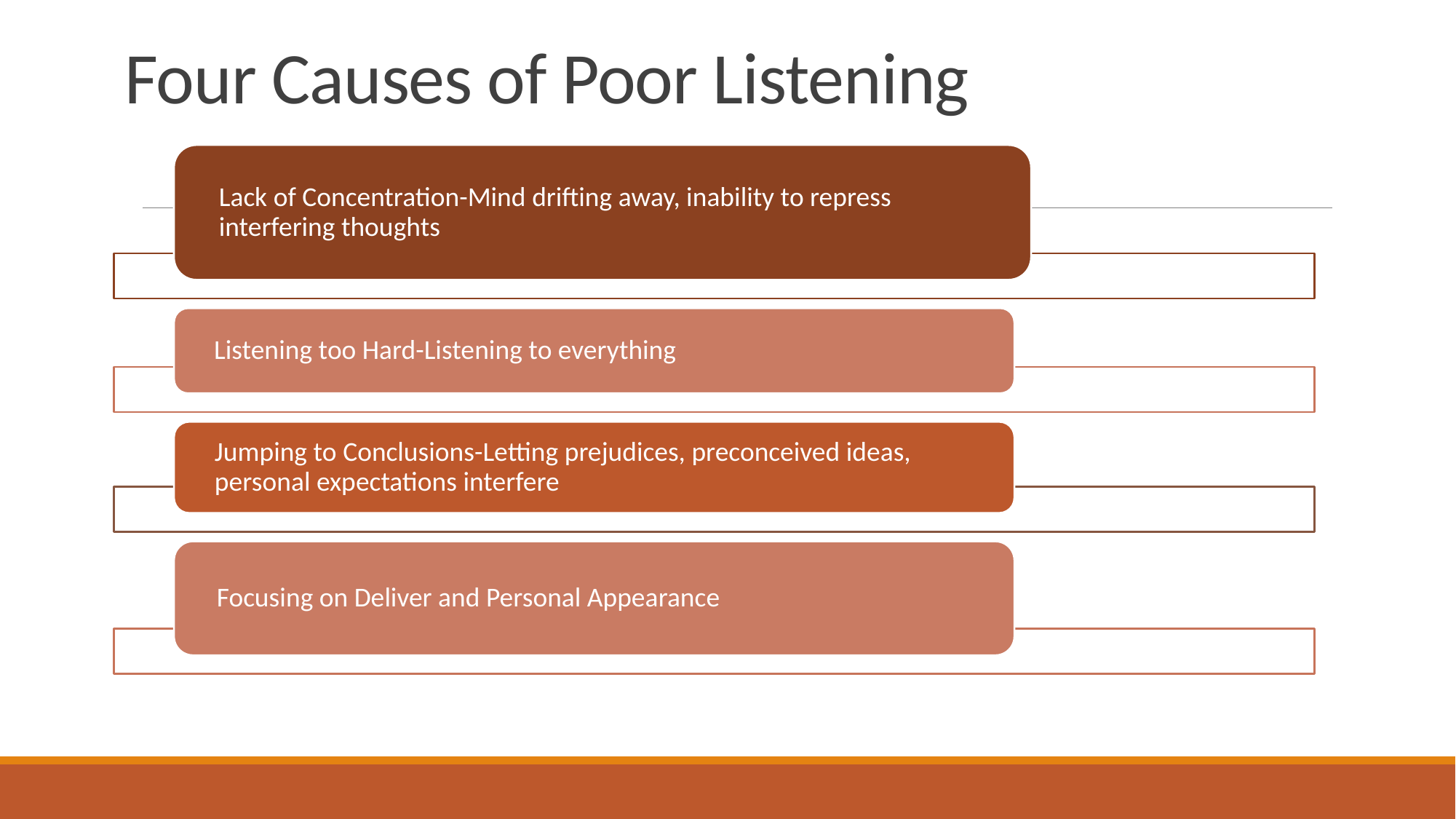

# Four Causes of Poor Listening
Lack of Concentration-Mind drifting away, inability to repress interfering thoughts
Listening too Hard-Listening to everything
Jumping to Conclusions-Letting prejudices, preconceived ideas, personal expectations interfere
Focusing on Deliver and Personal Appearance